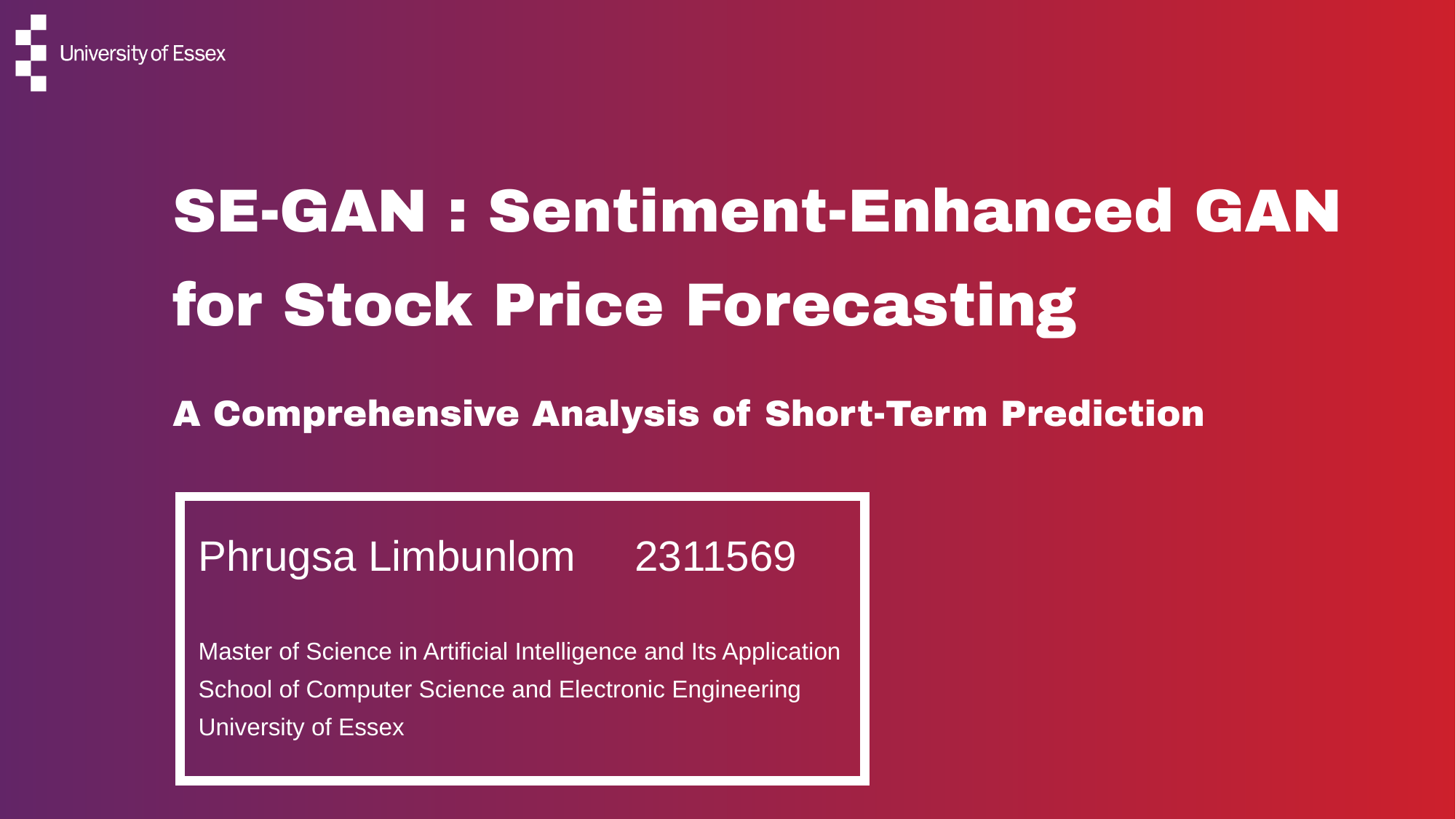

# SE-GAN : Sentiment-Enhanced GAN for Stock Price Forecasting
A Comprehensive Analysis of Short-Term Prediction

Phrugsa Limbunlom     2311569

Master of Science in Artificial Intelligence and Its Application
School of Computer Science and Electronic Engineering
University of Essex